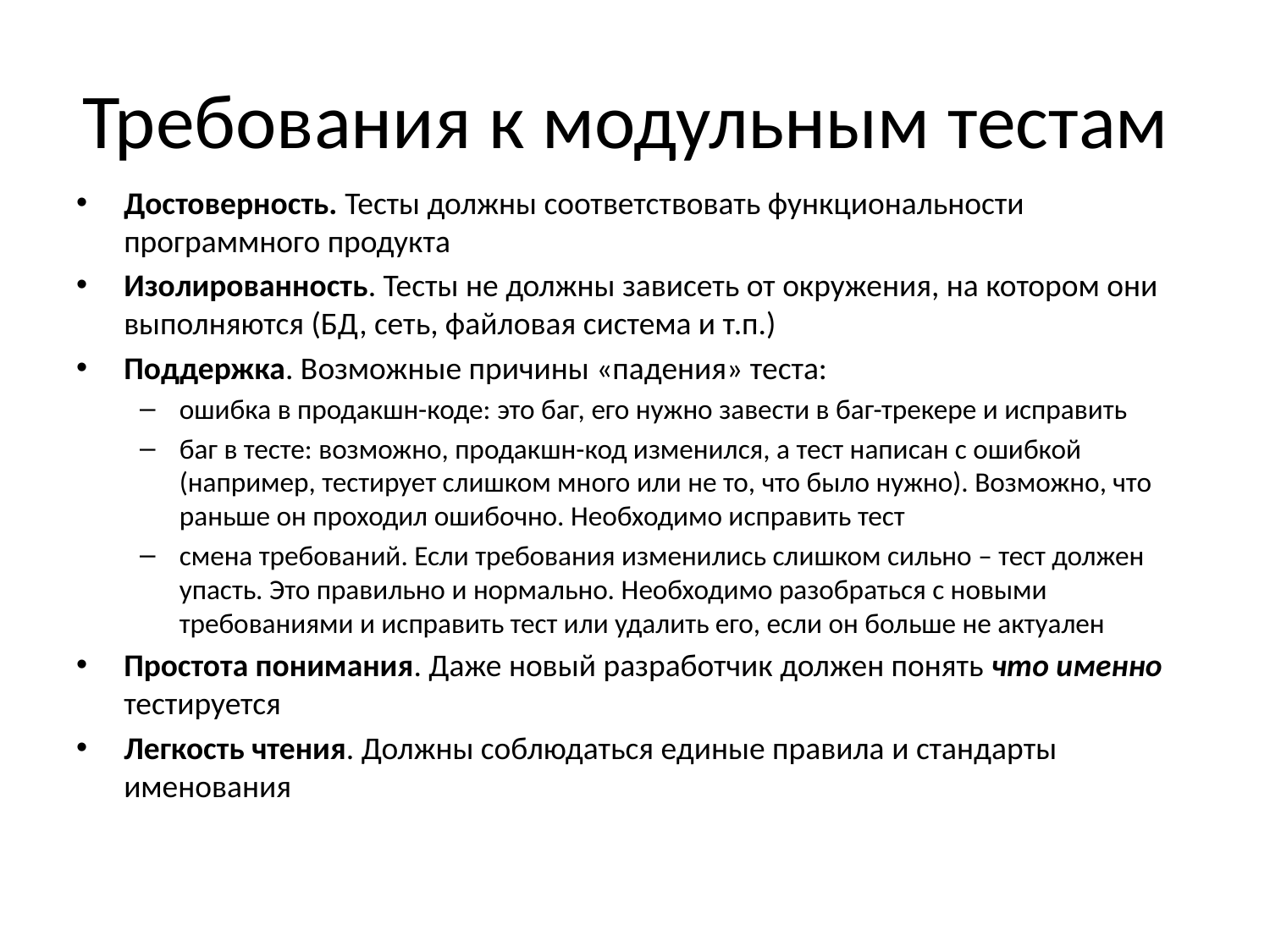

# Требования к модульным тестам
Достоверность. Тесты должны соответствовать функциональности программного продукта
Изолированность. Тесты не должны зависеть от окружения, на котором они выполняются (БД, сеть, файловая система и т.п.)
Поддержка. Возможные причины «падения» теста:
ошибка в продакшн-коде: это баг, его нужно завести в баг-трекере и исправить
баг в тесте: возможно, продакшн-код изменился, а тест написан с ошибкой (например, тестирует слишком много или не то, что было нужно). Возможно, что раньше он проходил ошибочно. Необходимо исправить тест
смена требований. Если требования изменились слишком сильно – тест должен упасть. Это правильно и нормально. Необходимо разобраться с новыми требованиями и исправить тест или удалить его, если он больше не актуален
Простота понимания. Даже новый разработчик должен понять что именно тестируется
Легкость чтения. Должны соблюдаться единые правила и стандарты именования